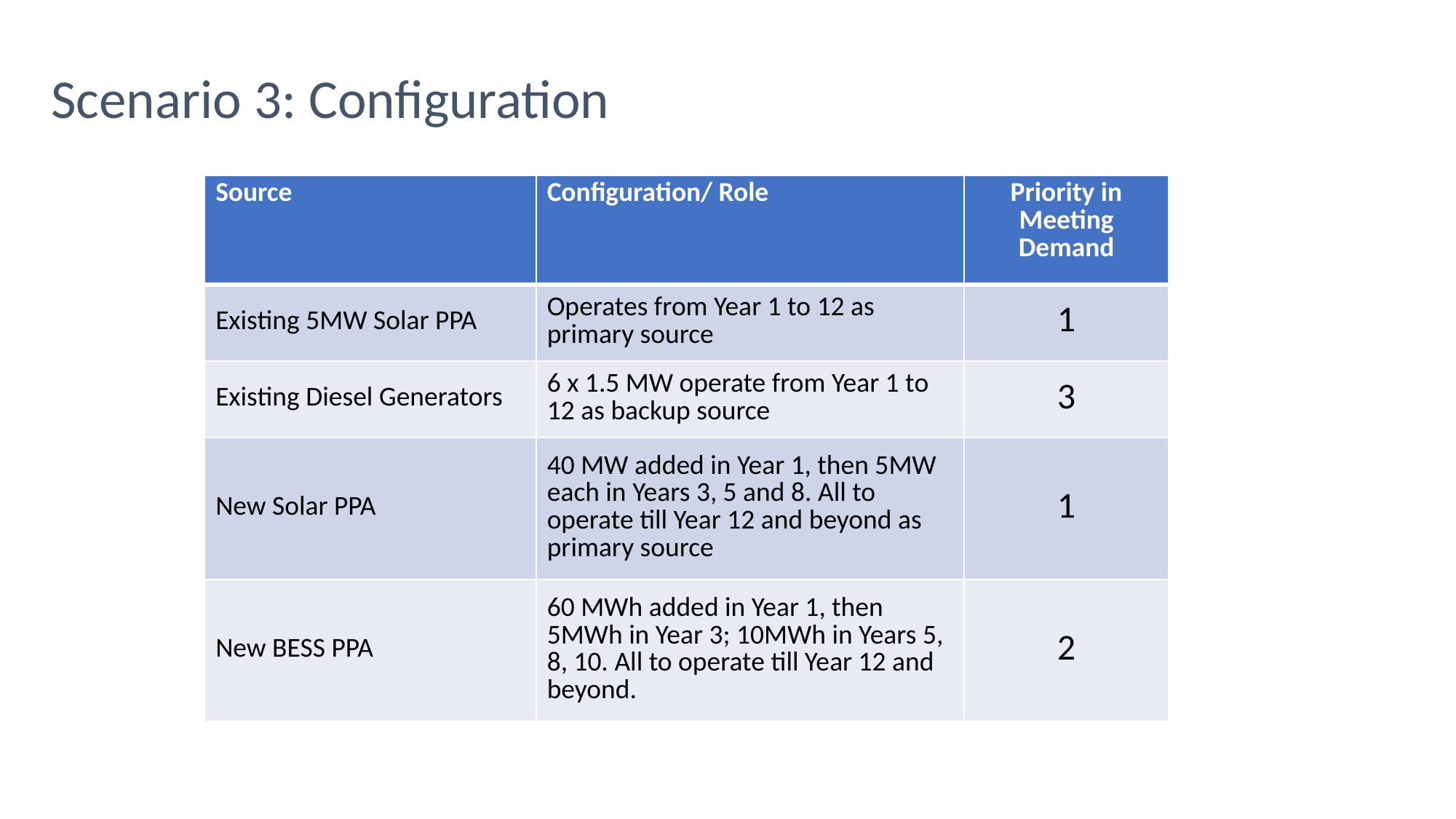

Scenario 3: Configuration
| Source | Configuration/ Role | Priority in Meeting Demand |
| --- | --- | --- |
| Existing 5MW Solar PPA | Operates from Year 1 to 12 as primary source | 1 |
| Existing Diesel Generators | 6 x 1.5 MW operate from Year 1 to 12 as backup source | 3 |
| New Solar PPA | 40 MW added in Year 1, then 5MW each in Years 3, 5 and 8. All to operate till Year 12 and beyond as primary source | 1 |
| New BESS PPA | 60 MWh added in Year 1, then 5MWh in Year 3; 10MWh in Years 5, 8, 10. All to operate till Year 12 and beyond. | 2 |